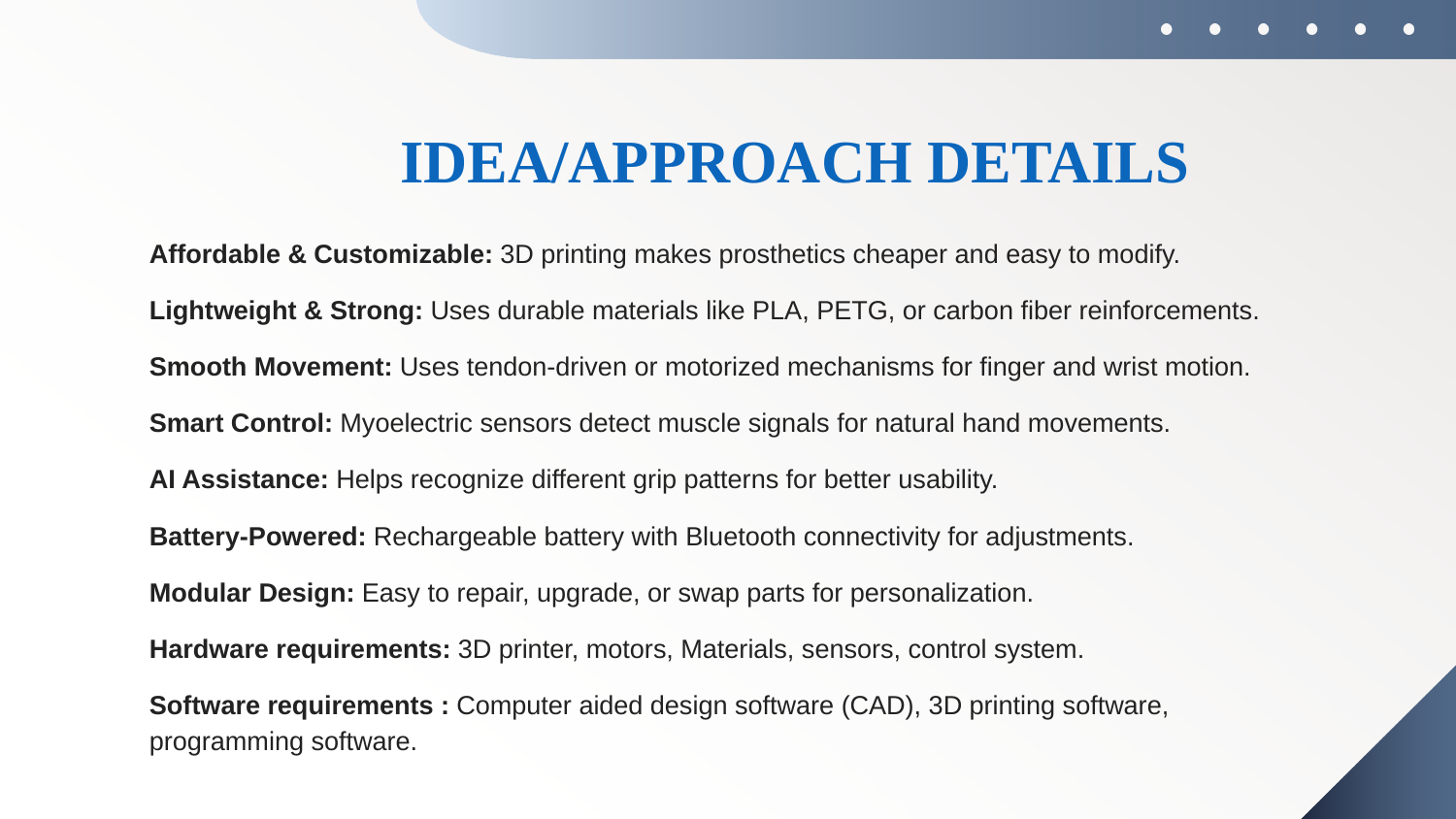

IDEA/APPROACH DETAILS
Affordable & Customizable: 3D printing makes prosthetics cheaper and easy to modify.
Lightweight & Strong: Uses durable materials like PLA, PETG, or carbon fiber reinforcements.
Smooth Movement: Uses tendon-driven or motorized mechanisms for finger and wrist motion.
Smart Control: Myoelectric sensors detect muscle signals for natural hand movements.
AI Assistance: Helps recognize different grip patterns for better usability.
Battery-Powered: Rechargeable battery with Bluetooth connectivity for adjustments.
Modular Design: Easy to repair, upgrade, or swap parts for personalization.
Hardware requirements: 3D printer, motors, Materials, sensors, control system.
Software requirements : Computer aided design software (CAD), 3D printing software, programming software.